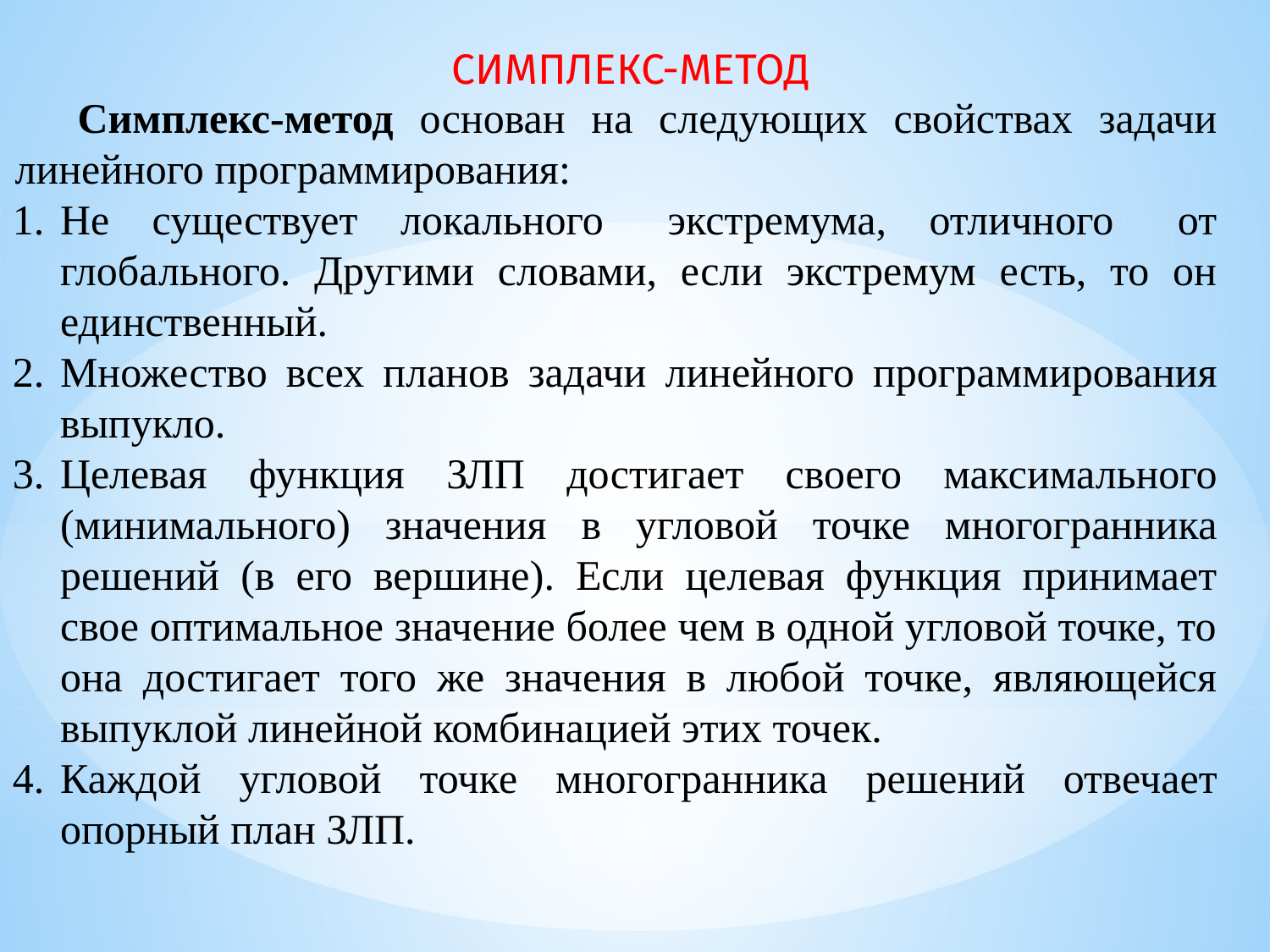

СИМПЛЕКС-МЕТОД
Симплекс-метод основан на следующих свойствах задачи линейного программирования:
Не  существует  локального   экстремума,  отличного   от глобального. Другими словами, если экстремум есть, то он единственный.
Множество всех планов задачи линейного программирования выпукло.
Целевая функция ЗЛП достигает своего максимального (минимального) значения в угловой точке многогранника решений (в его вершине). Если целевая функция принимает свое оптимальное значение более чем в одной угловой точке, то она достигает того же значения в любой точке, являющейся выпуклой линейной комбинацией этих точек.
Каждой угловой точке многогранника решений отвечает опорный план ЗЛП.